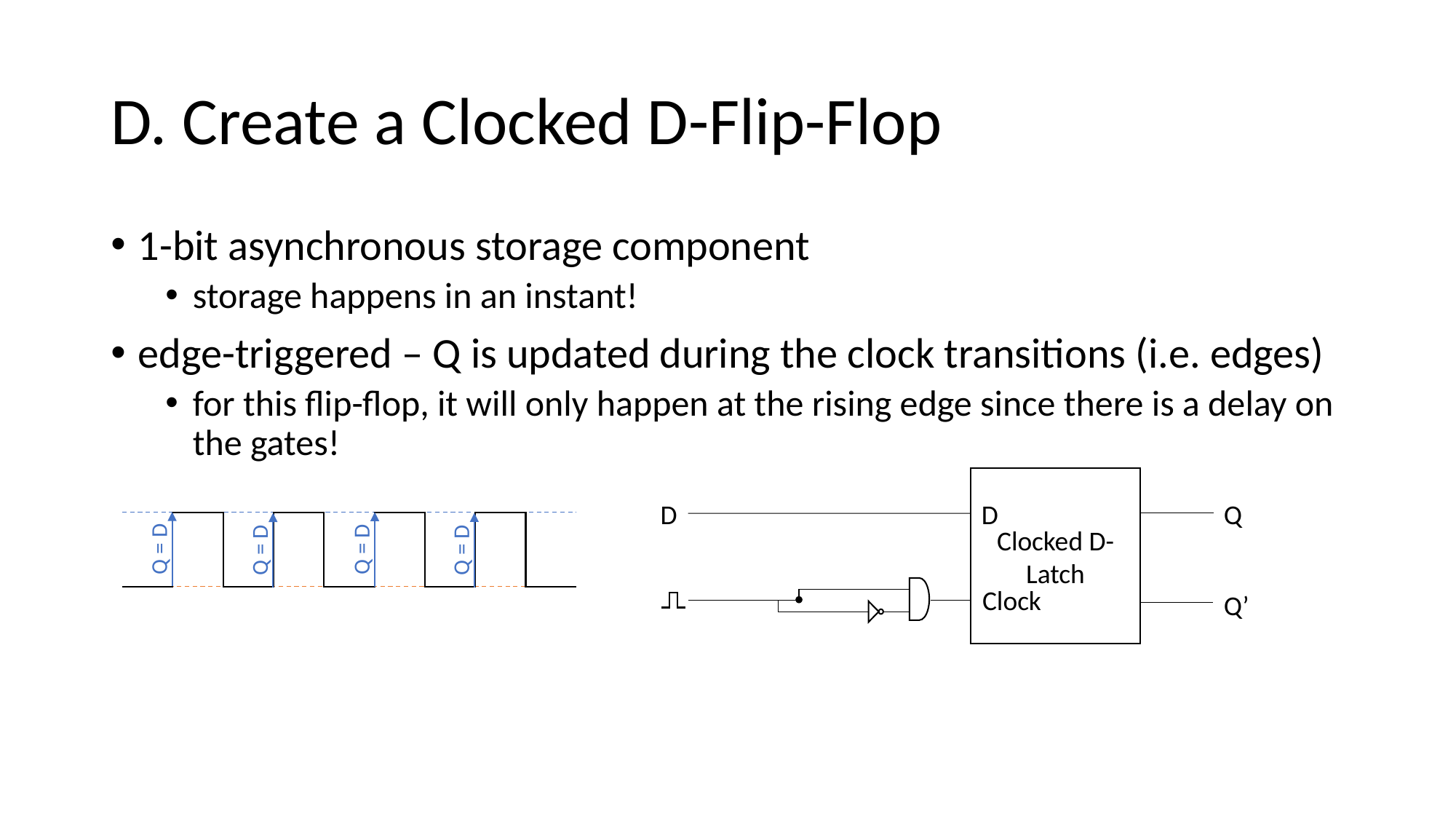

# D. Create a Clocked D-Flip-Flop
1-bit asynchronous storage component
storage happens in an instant!
edge-triggered – Q is updated during the clock transitions (i.e. edges)
for this flip-flop, it will only happen at the rising edge since there is a delay on the gates!
Clocked D-Latch
D
D
Q
Q = D
Q = D
Q = D
Q = D

Clock
Q’